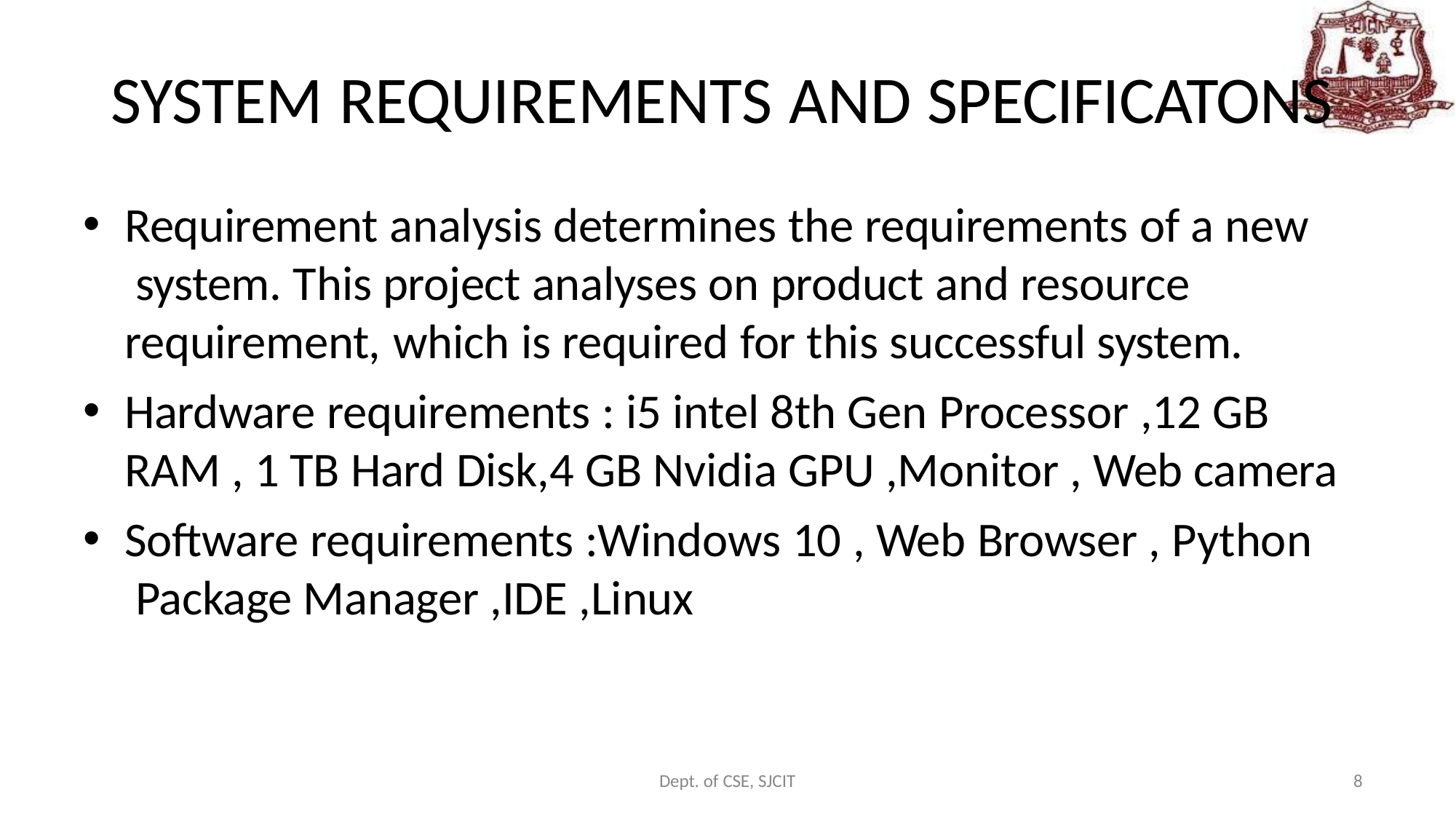

# SYSTEM REQUIREMENTS AND SPECIFICATONS
Requirement analysis determines the requirements of a new  system. This project analyses on product and resource  requirement, which is required for this successful system.
Hardware requirements : i5 intel 8th Gen Processor ,12 GB  RAM , 1 TB Hard Disk,4 GB Nvidia GPU ,Monitor , Web camera
Software requirements :Windows 10 , Web Browser , Python  Package Manager ,IDE ,Linux
8
Dept. of CSE, SJCIT